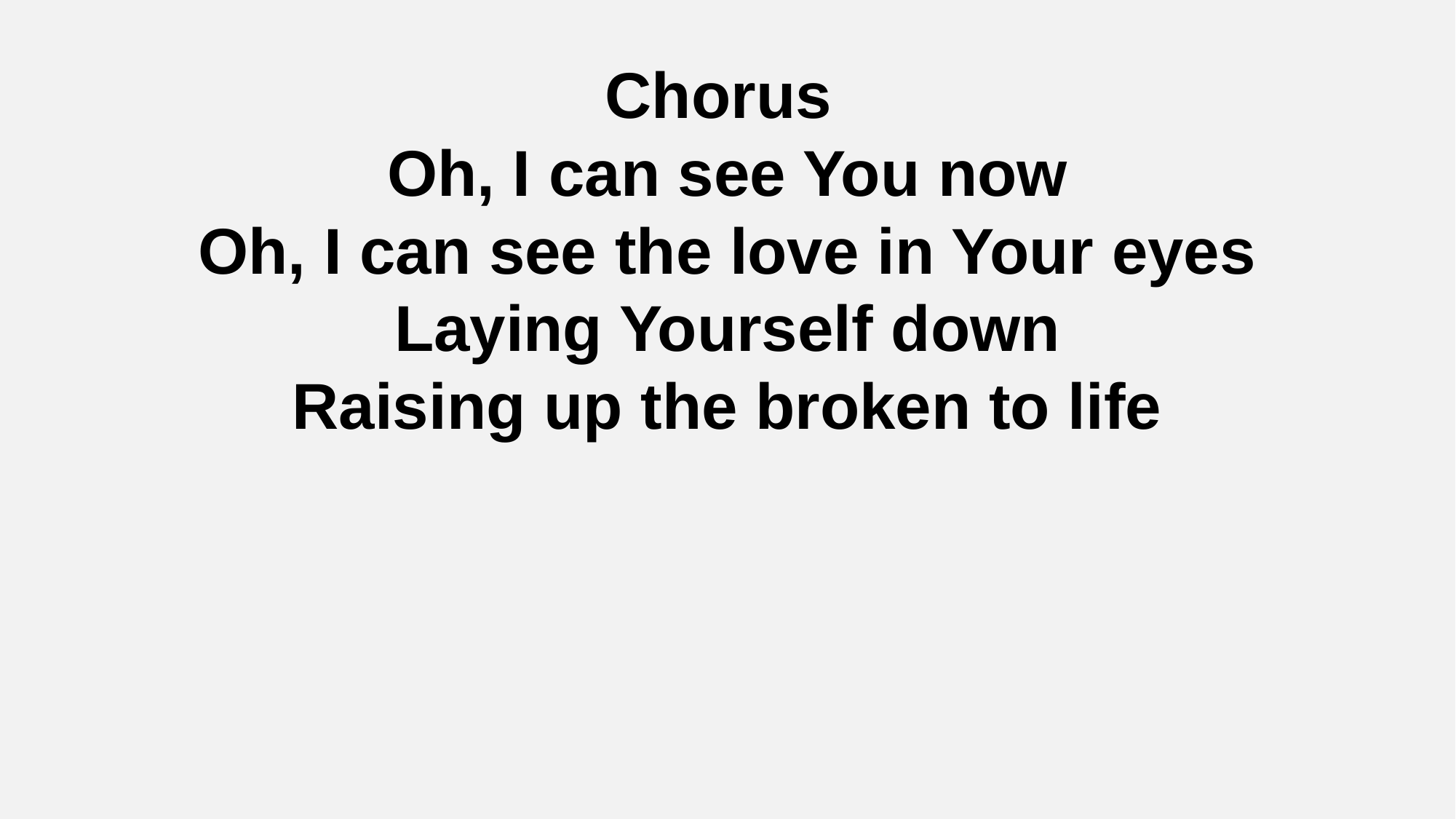

Chorus
Oh, I can see You now
Oh, I can see the love in Your eyes
Laying Yourself down
Raising up the broken to life